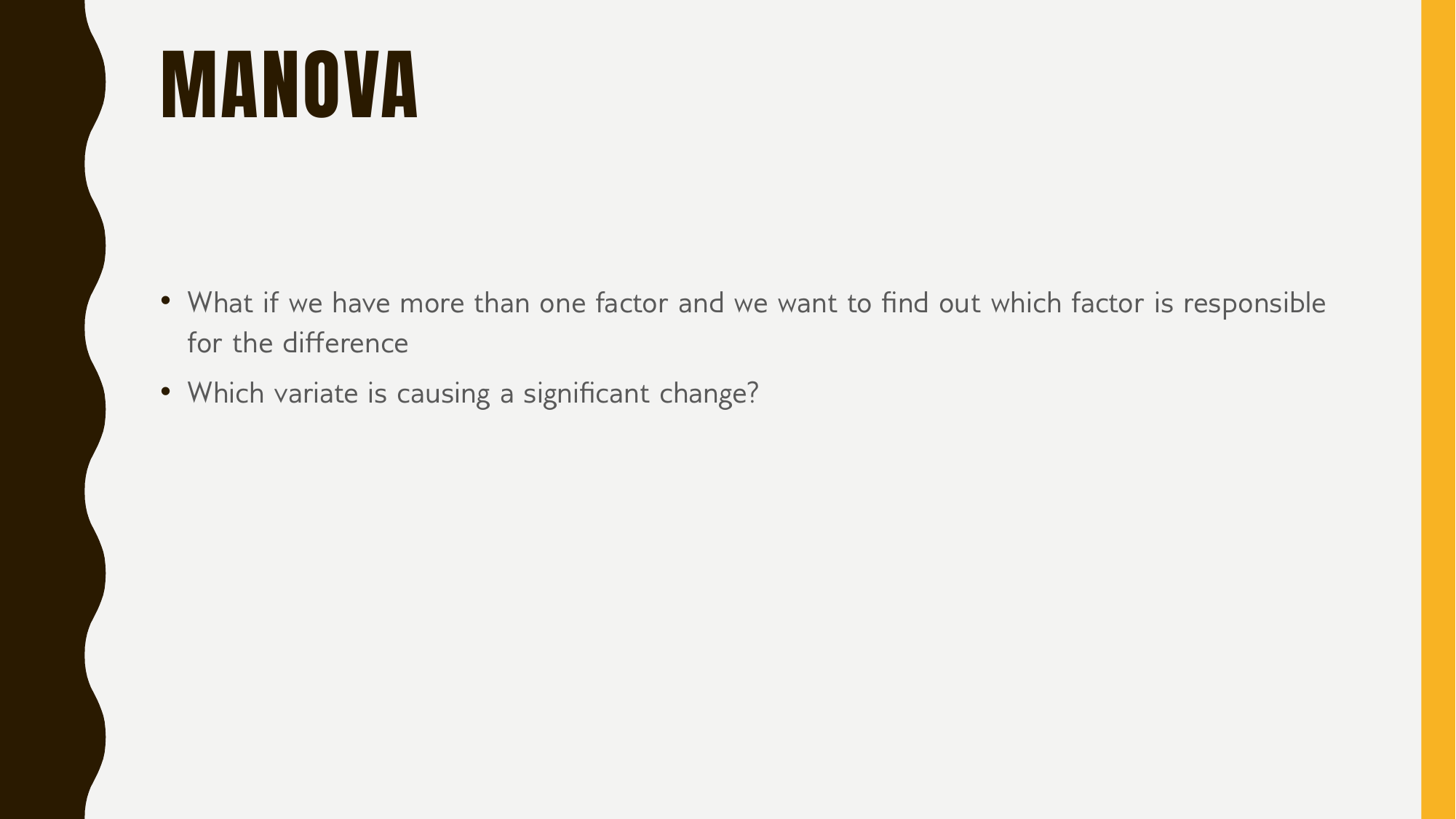

# MANOVA
What if we have more than one factor and we want to find out which factor is responsible for the difference
Which variate is causing a significant change?